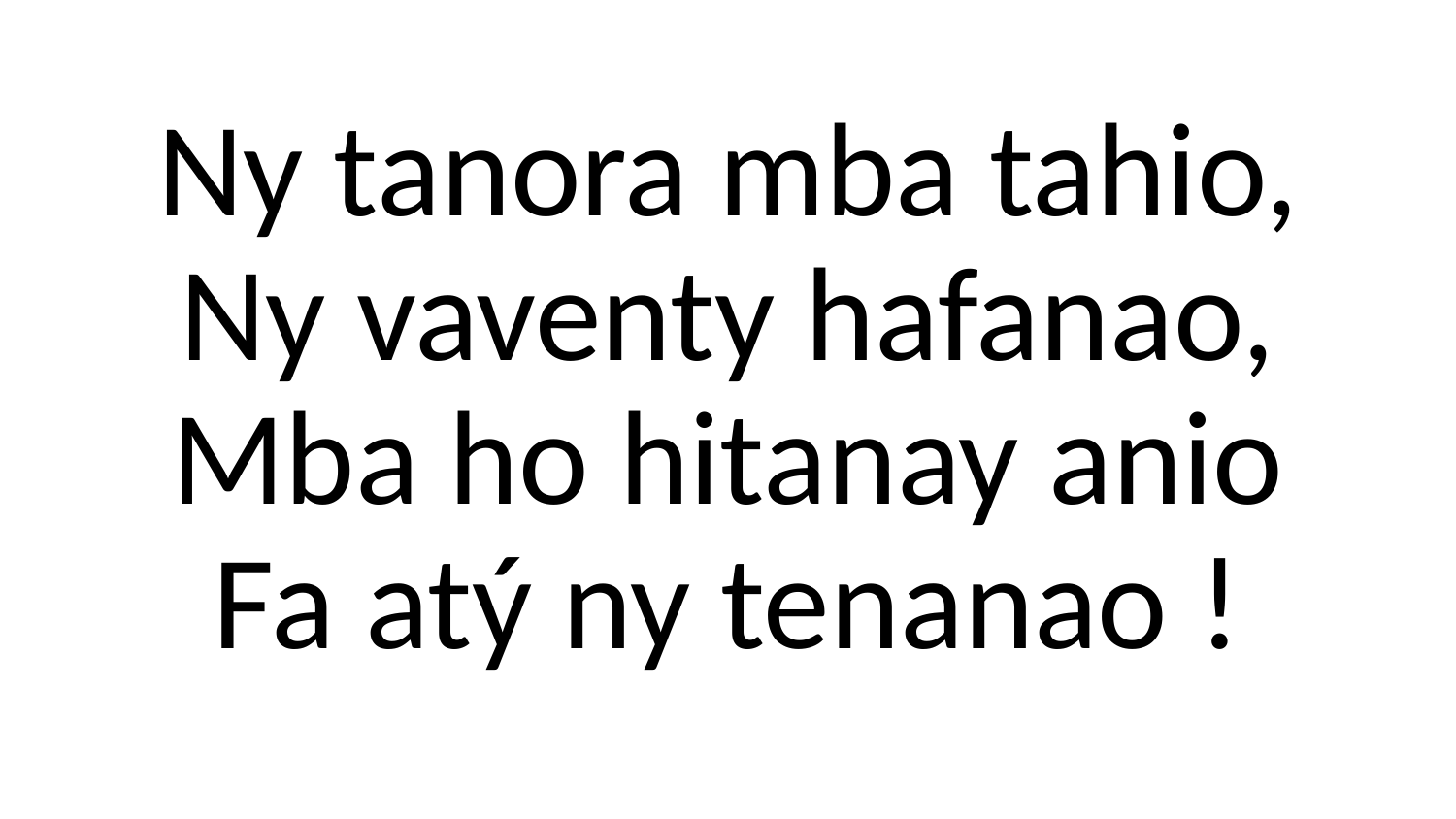

# Ny tanora mba tahio, Ny vaventy hafanao, Mba ho hitanay anio Fa atý ny tenanao !